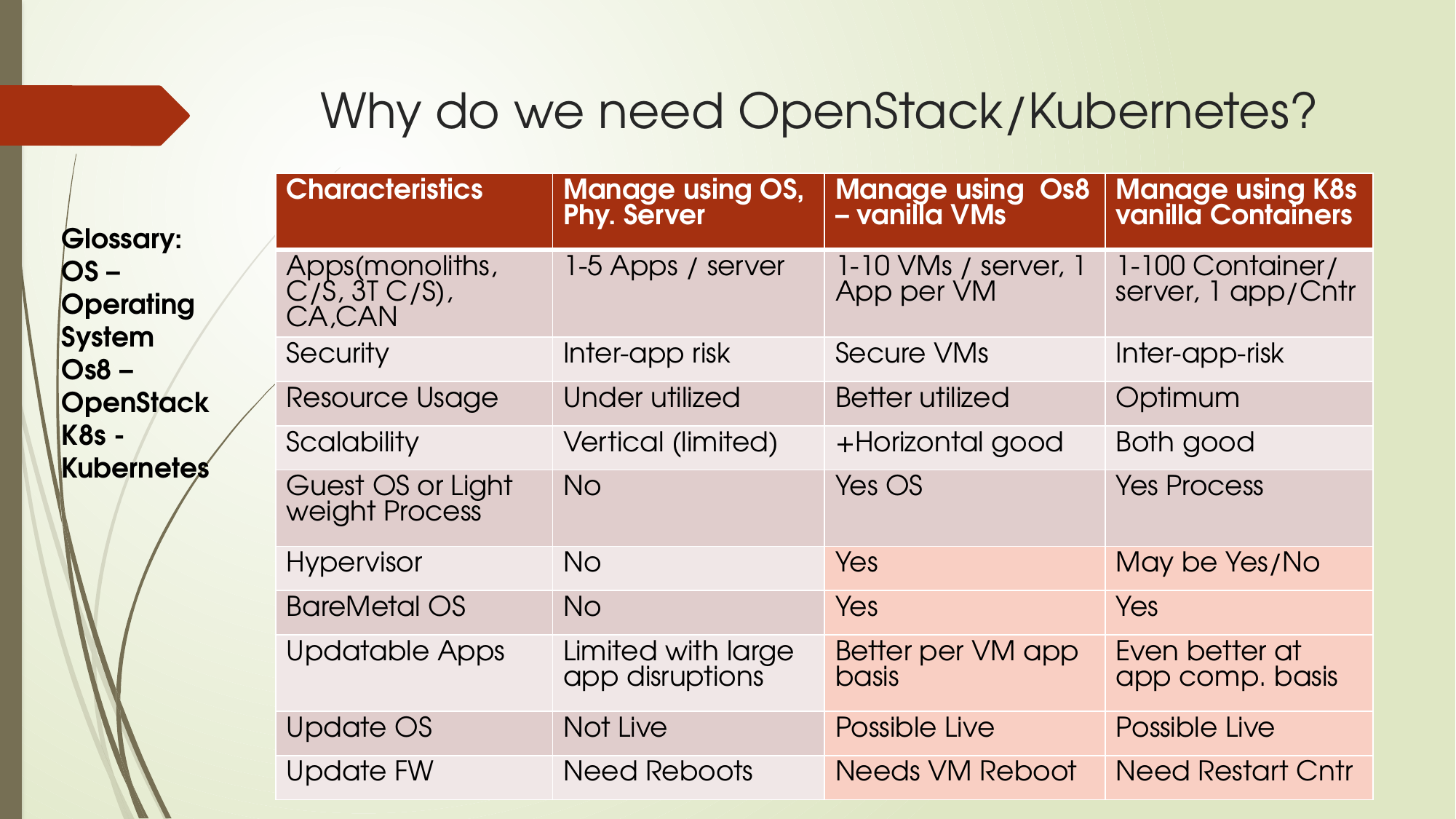

# Why do we need OpenStack/Kubernetes?
| Characteristics | Manage using OS, Phy. Server | Manage using Os8 – vanilla VMs | Manage using K8s vanilla Containers |
| --- | --- | --- | --- |
| Apps(monoliths, C/S, 3T C/S), CA,CAN | 1-5 Apps / server | 1-10 VMs / server, 1 App per VM | 1-100 Container/ server, 1 app/Cntr |
| Security | Inter-app risk | Secure VMs | Inter-app-risk |
| Resource Usage | Under utilized | Better utilized | Optimum |
| Scalability | Vertical (limited) | +Horizontal good | Both good |
| Guest OS or Light weight Process | No | Yes OS | Yes Process |
| Hypervisor | No | Yes | May be Yes/No |
| BareMetal OS | No | Yes | Yes |
| Updatable Apps | Limited with large app disruptions | Better per VM app basis | Even better at app comp. basis |
| Update OS | Not Live | Possible Live | Possible Live |
| Update FW | Need Reboots | Needs VM Reboot | Need Restart Cntr |
Glossary:
OS – Operating System
Os8 – OpenStack
K8s - Kubernetes